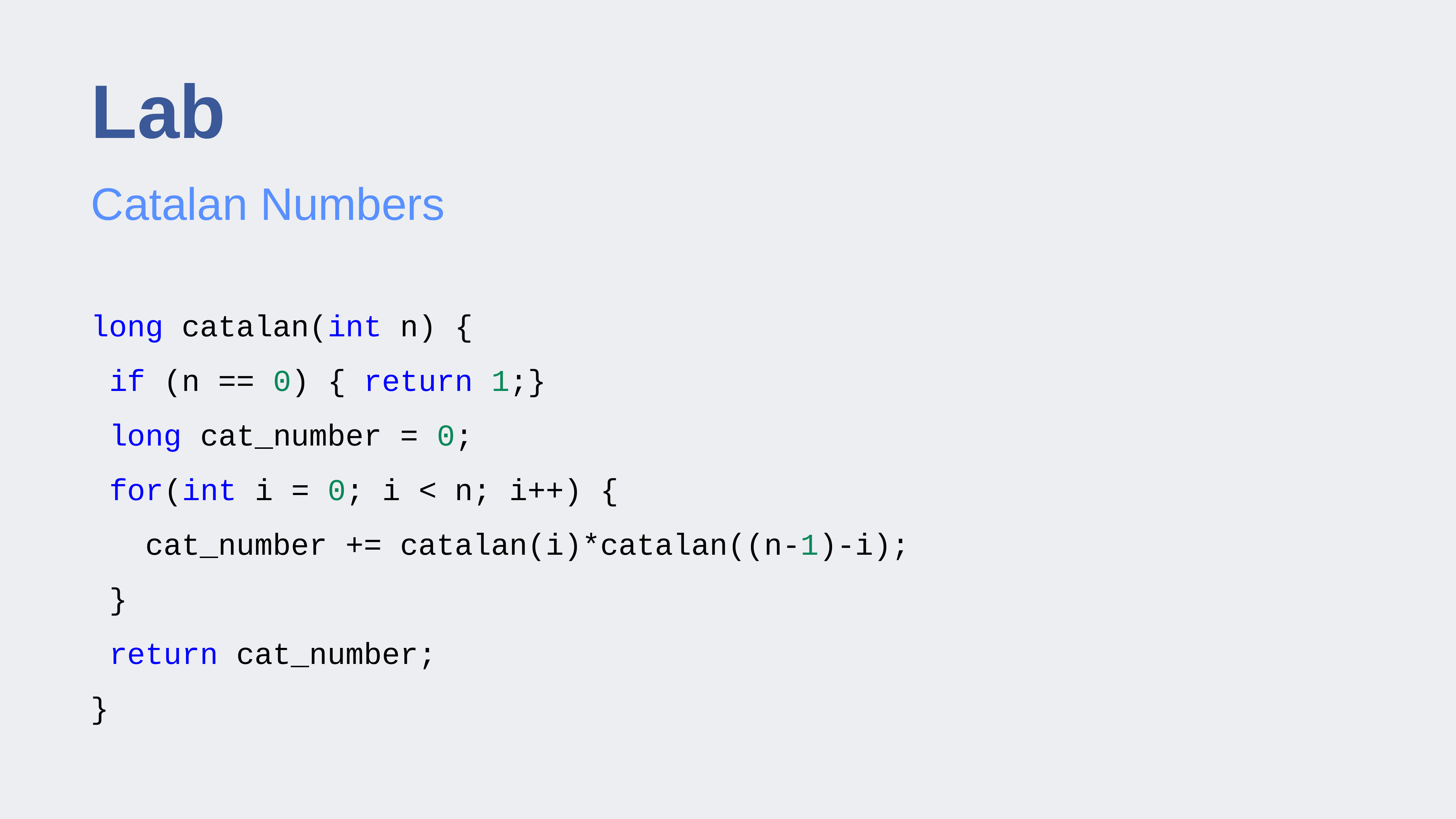

# Lab
Catalan Numbers
long catalan(int n) {
 if (n == 0) { return 1;}
 long cat_number = 0;
 for(int i = 0; i < n; i++) {
   cat_number += catalan(i)*catalan((n-1)-i);
 }
 return cat_number;
}